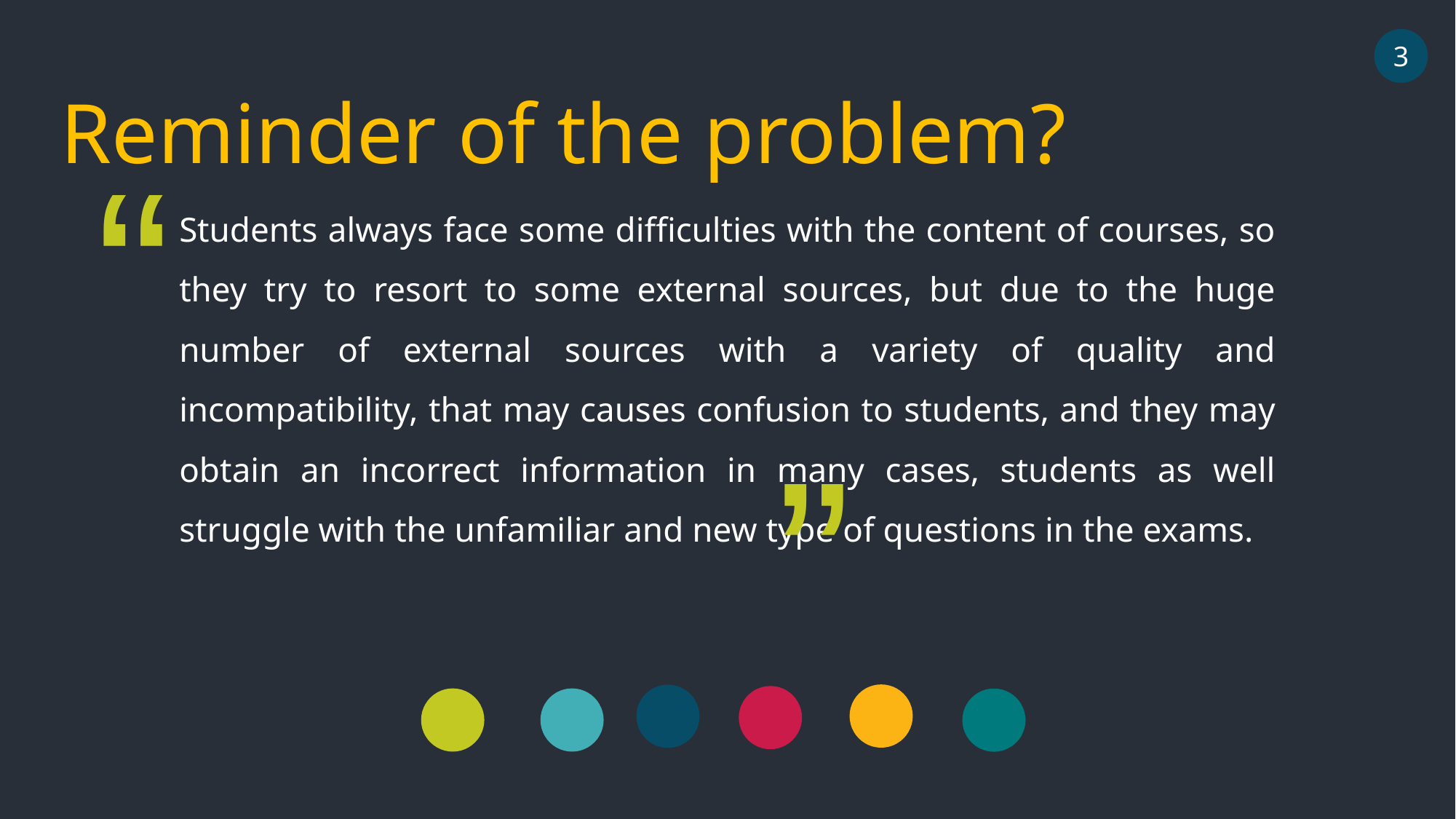

3
Reminder of the problem?
“
Students always face some difficulties with the content of courses, so they try to resort to some external sources, but due to the huge number of external sources with a variety of quality and incompatibility, that may causes confusion to students, and they may obtain an incorrect information in many cases, students as well struggle with the unfamiliar and new type of questions in the exams.
”